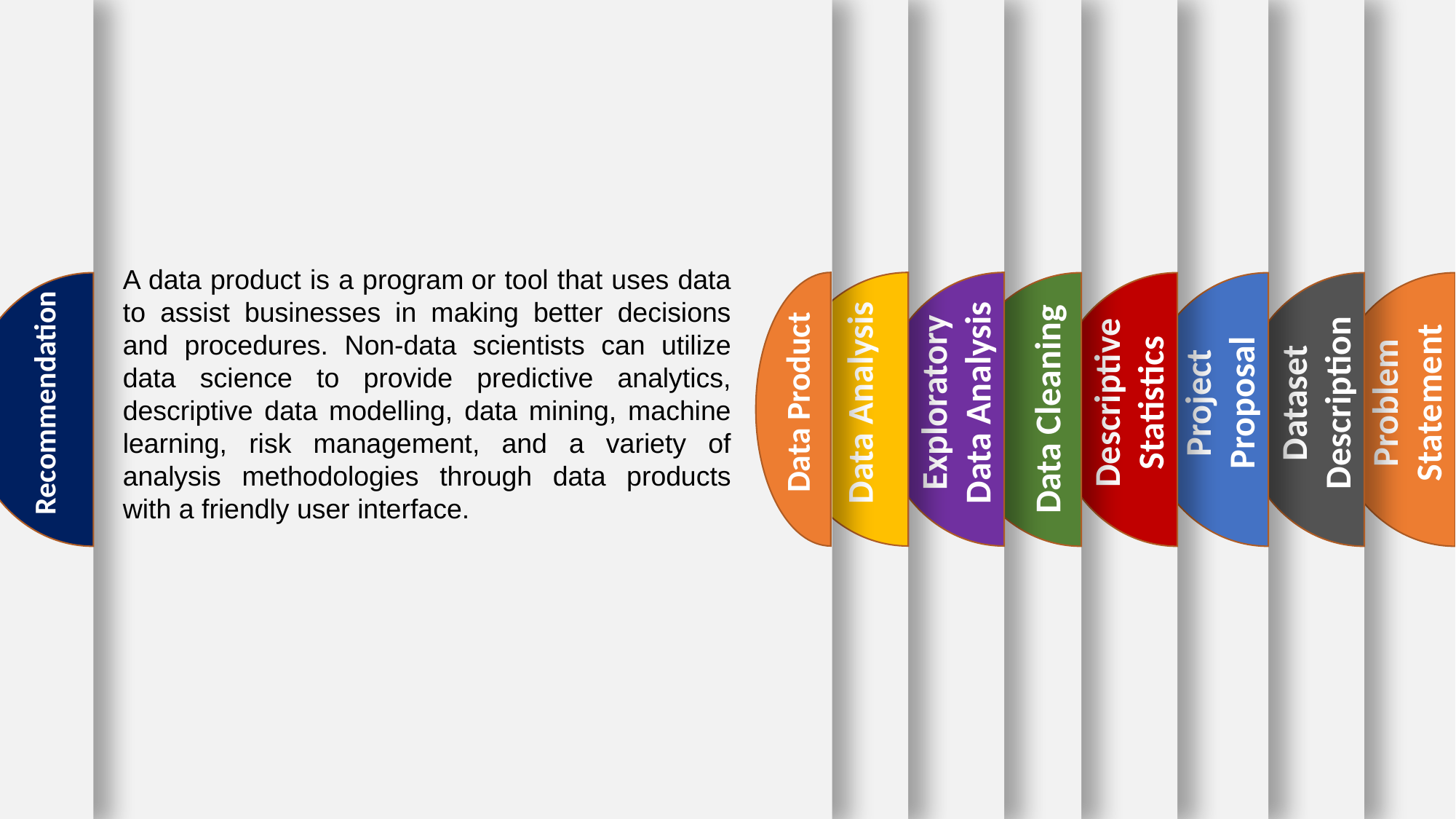

A data product is a program or tool that uses data to assist businesses in making better decisions and procedures. Non-data scientists can utilize data science to provide predictive analytics, descriptive data modelling, data mining, machine learning, risk management, and a variety of analysis methodologies through data products with a friendly user interface.

Exploratory Data Analysis
Descriptive Statistics
Project Proposal
Dataset Description
Problem Statement
Data Analysis
Data Product
Recommendation
Data Cleaning